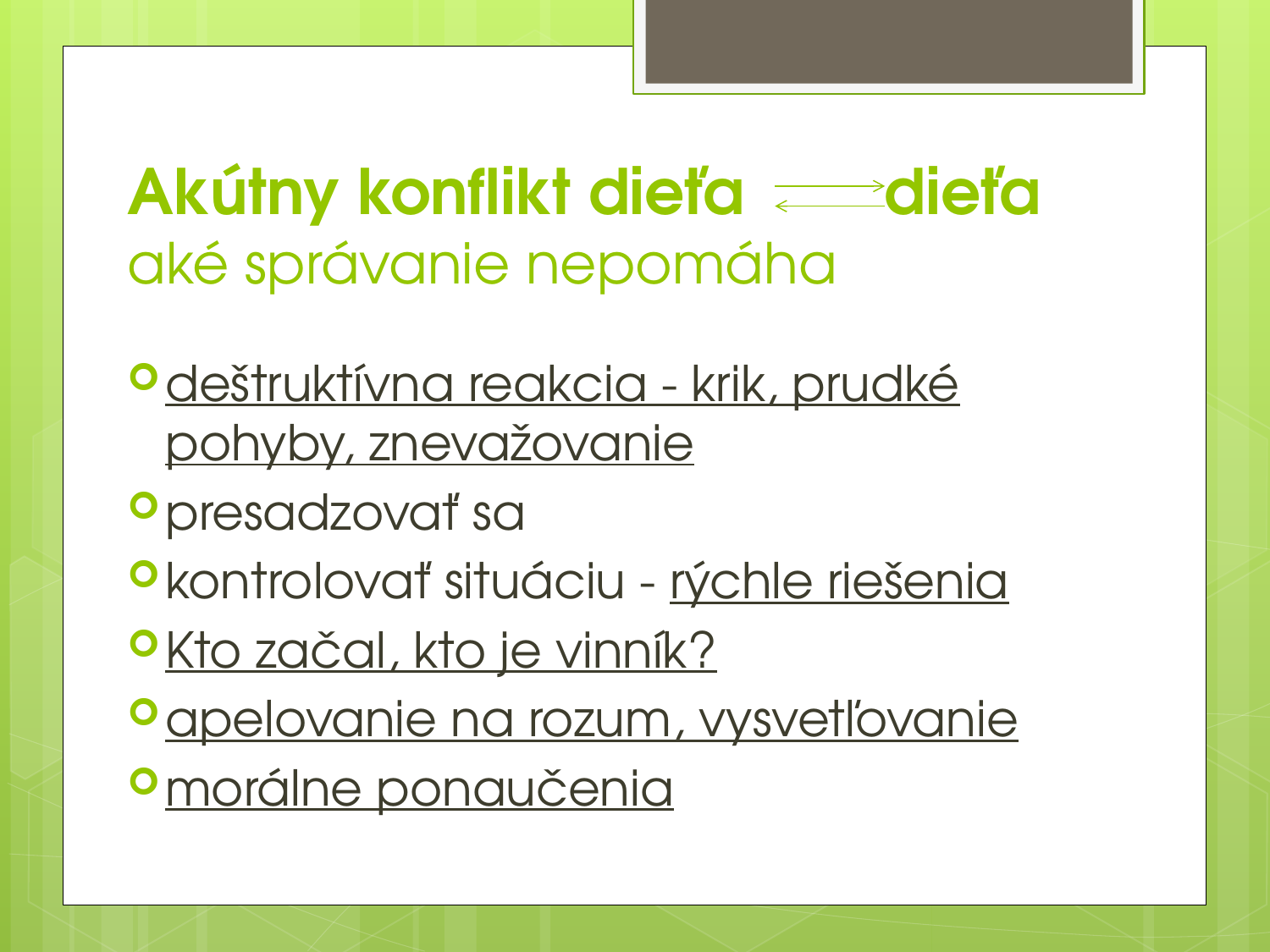

# Akútny konflikt dieťa        dieťa aké správanie nepomáha
deštruktívna reakcia - krik, prudké pohyby, znevažovanie
presadzovať sa
kontrolovať situáciu - rýchle riešenia
Kto začal, kto je vinník?
apelovanie na rozum, vysvetľovanie
morálne ponaučenia